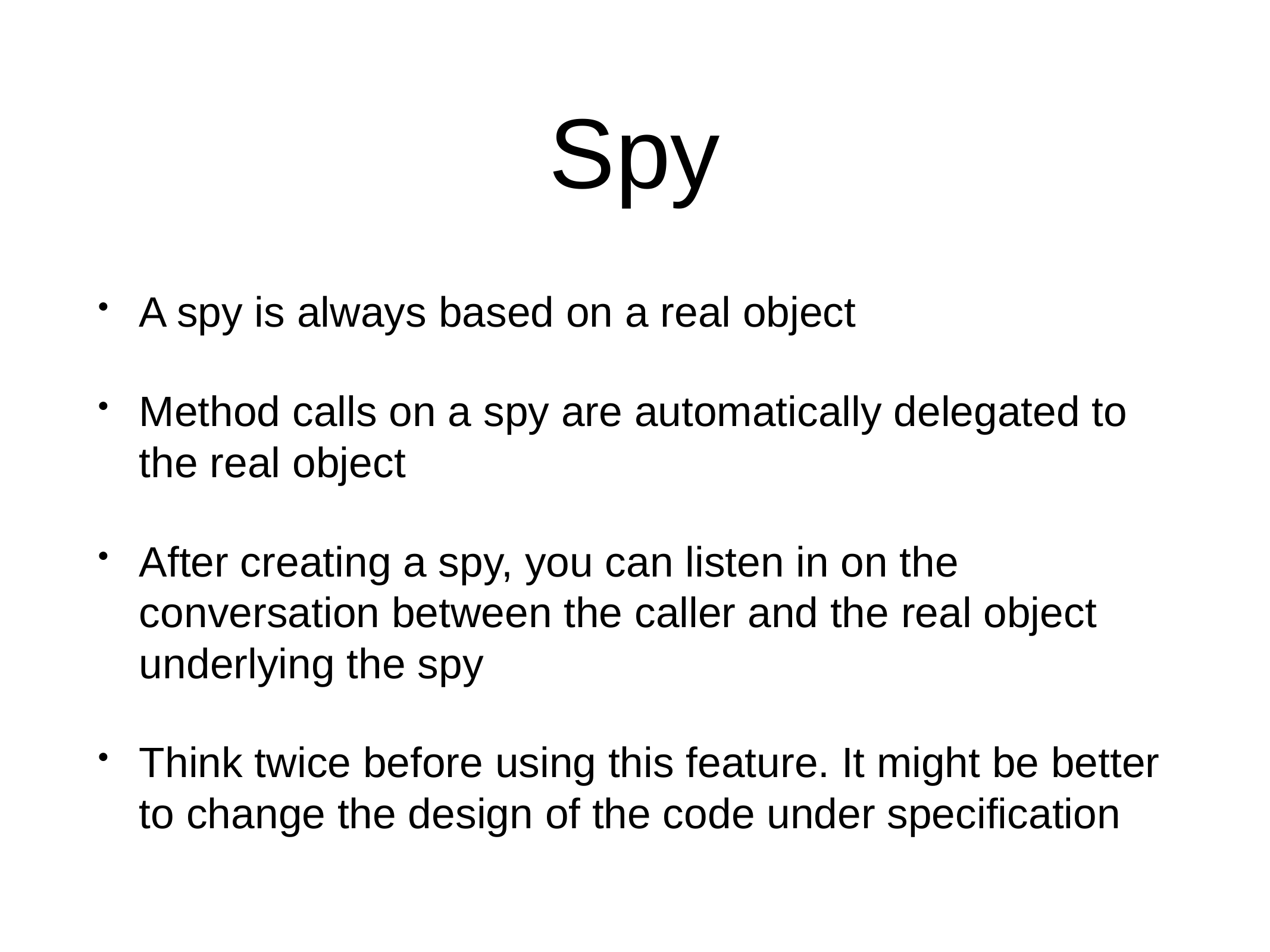

# Spy
A spy is always based on a real object
Method calls on a spy are automatically delegated to the real object
After creating a spy, you can listen in on the conversation between the caller and the real object underlying the spy
Think twice before using this feature. It might be better to change the design of the code under specification